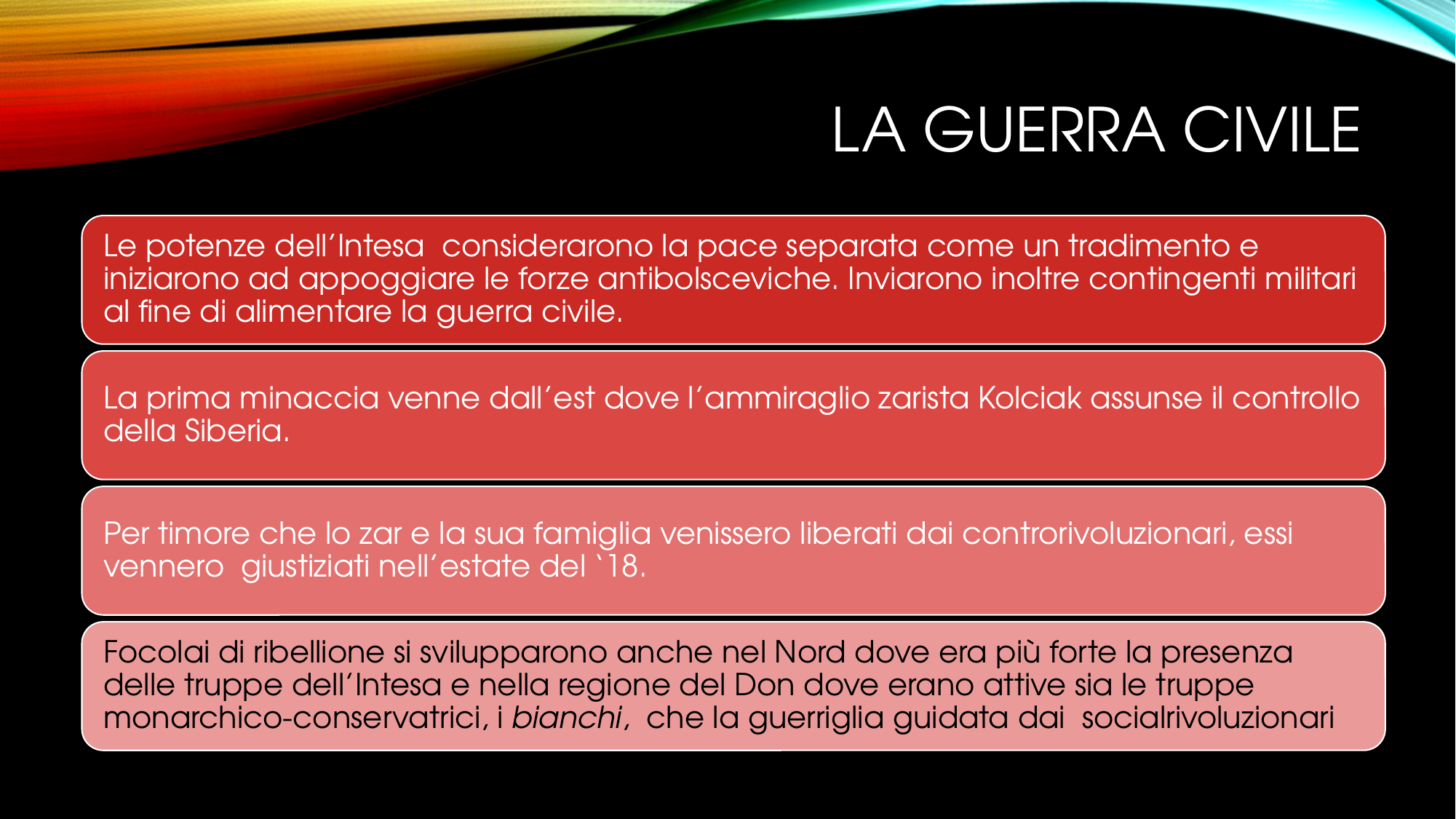

# La guerra civile
Le potenze dell’Intesa  considerarono la pace separata come un tradimento e iniziarono ad appoggiare le forze antibolsceviche. Inviarono inoltre contingenti militari al fine di alimentare la guerra civile.
La prima minaccia venne dall’est dove l’ammiraglio zarista Kolciak assunse il controllo della Siberia.
Per timore che lo zar e la sua famiglia venissero liberati dai controrivoluzionari, essi vennero  giustiziati nell’estate del ‘18.
Focolai di ribellione si svilupparono anche nel Nord dove era più forte la presenza delle truppe dell’Intesa e nella regione del Don dove erano attive sia le truppe  monarchico-conservatrici, i bianchi,  che la guerriglia guidata dai  socialrivoluzionari